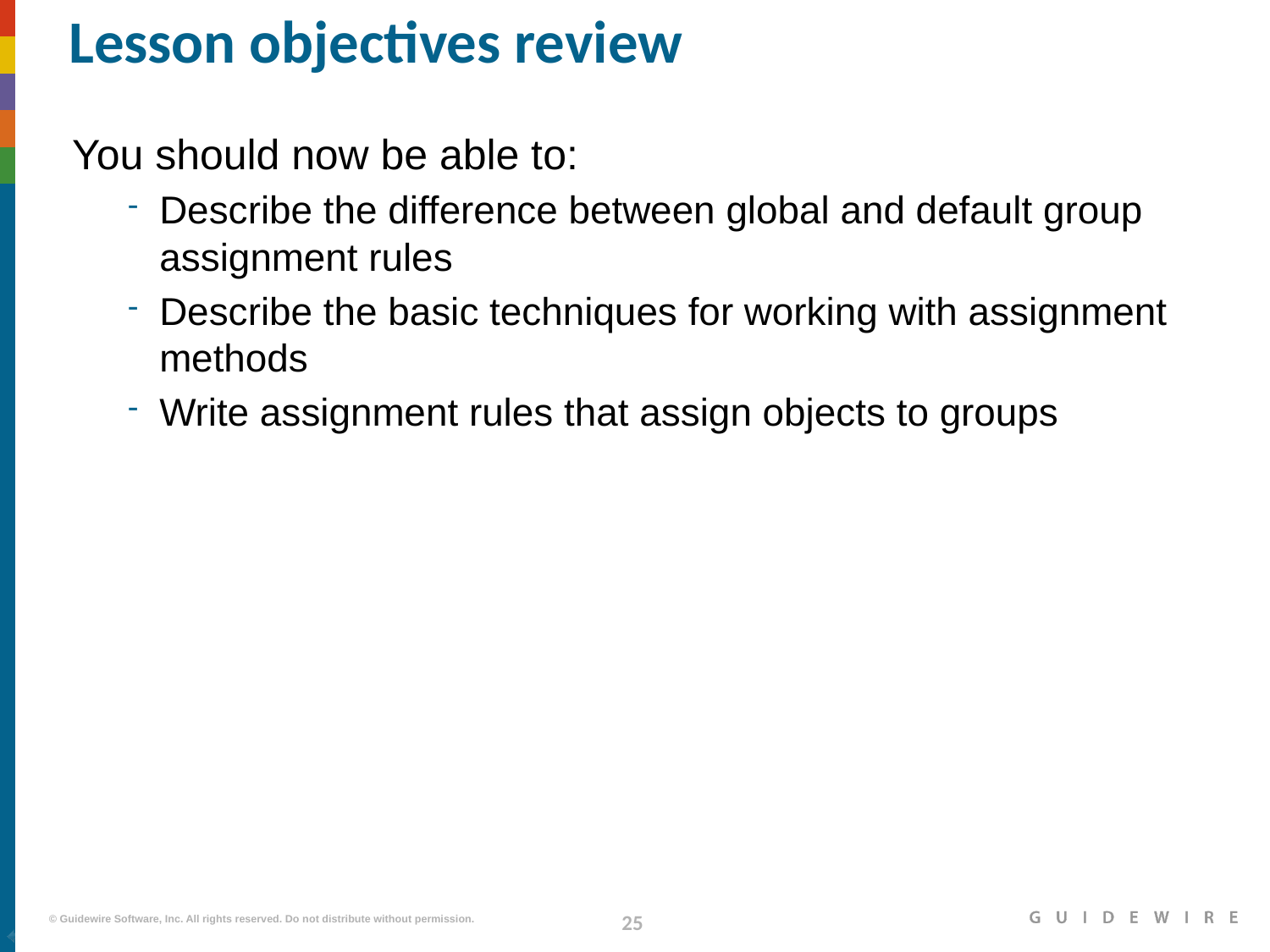

# Lesson objectives review
You should now be able to:
Describe the difference between global and default group assignment rules
Describe the basic techniques for working with assignment methods
Write assignment rules that assign objects to groups